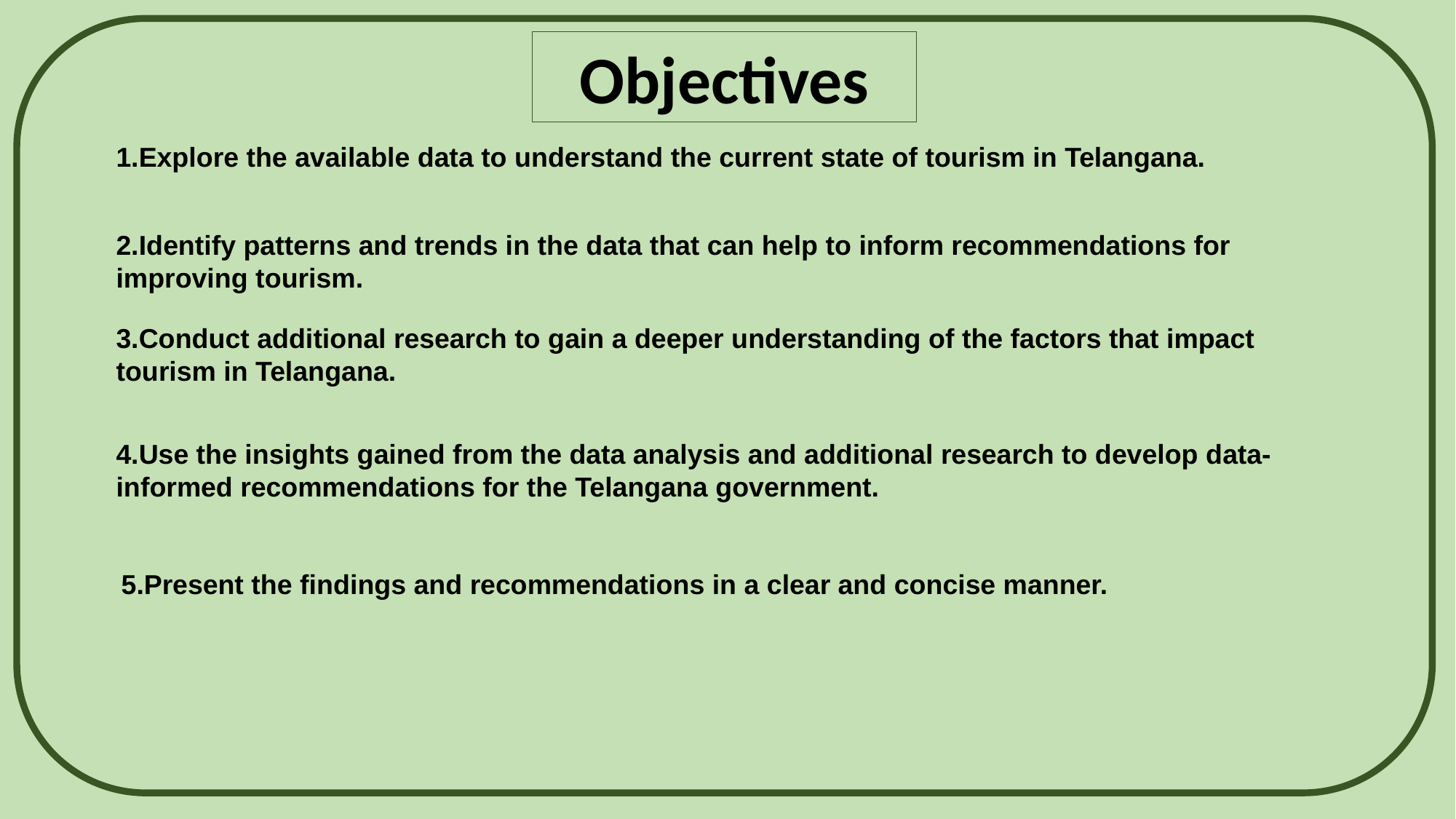

Objectives
1.Explore the available data to understand the current state of tourism in Telangana.
2.Identify patterns and trends in the data that can help to inform recommendations for improving tourism.
3.Conduct additional research to gain a deeper understanding of the factors that impact tourism in Telangana.

4.Use the insights gained from the data analysis and additional research to develop data-informed recommendations for the Telangana government.
Present the findings and recommendations in a clear and concise manner.